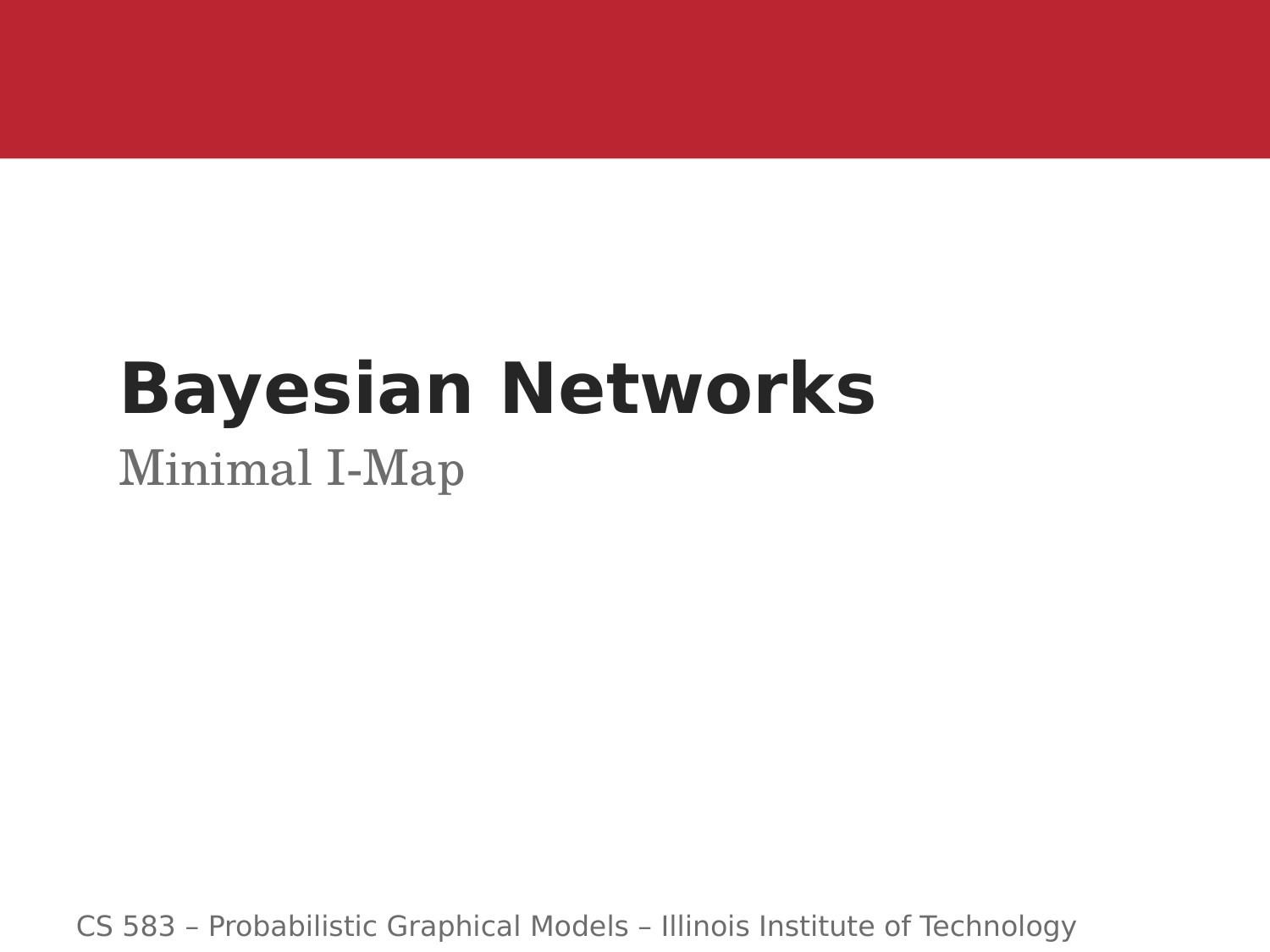

# Bayesian Networks
Minimal I-Map
CS 583 – Probabilistic Graphical Models – Illinois Institute of Technology